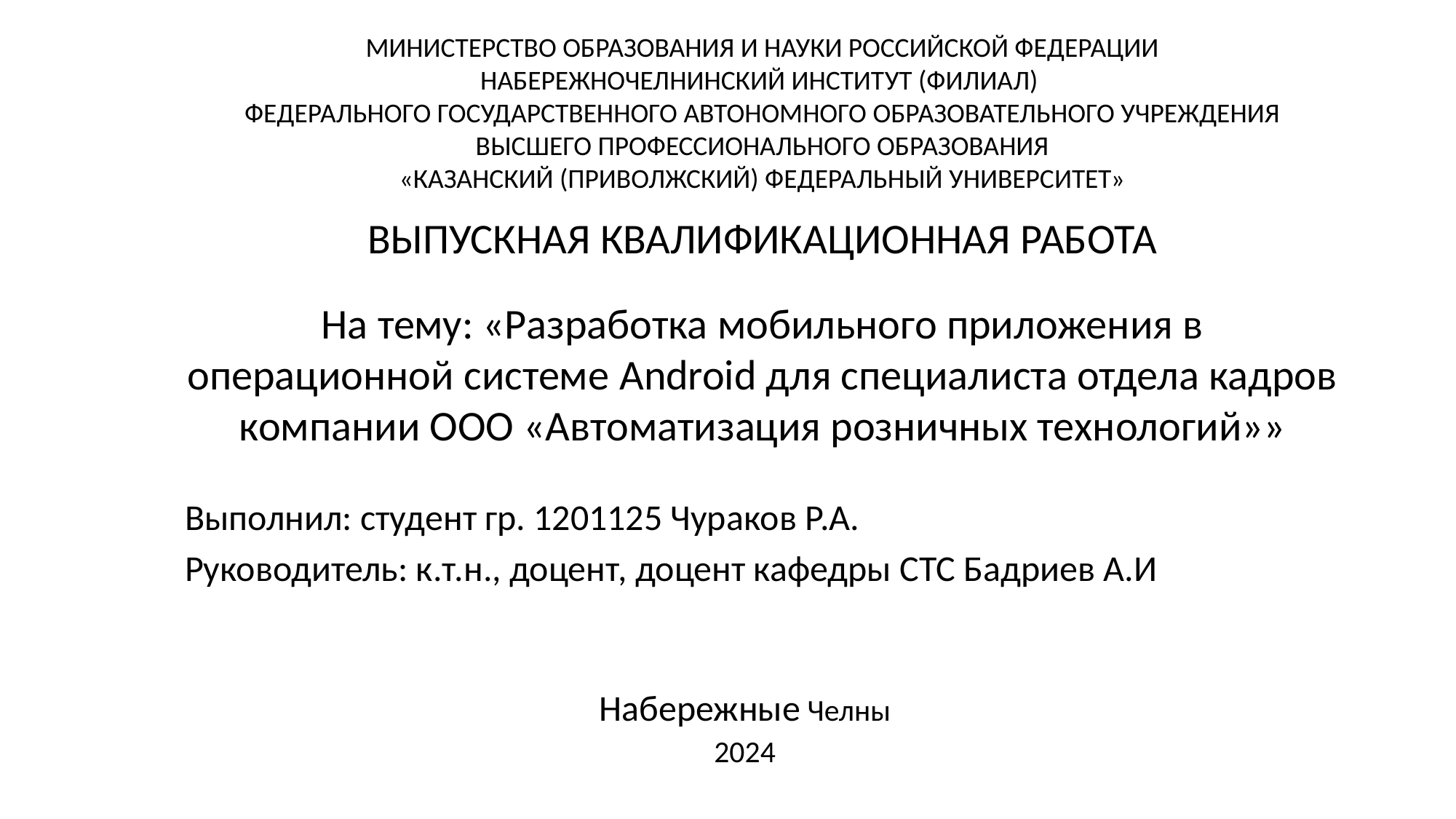

МИНИСТЕРСТВО ОБРАЗОВАНИЯ И НАУКИ РОССИЙСКОЙ ФЕДЕРАЦИИ
НАБЕРЕЖНОЧЕЛНИНСКИЙ ИНСТИТУТ (ФИЛИАЛ)
ФЕДЕРАЛЬНОГО ГОСУДАРСТВЕННОГО АВТОНОМНОГО ОБРАЗОВАТЕЛЬНОГО УЧРЕЖДЕНИЯ ВЫСШЕГО ПРОФЕССИОНАЛЬНОГО ОБРАЗОВАНИЯ
«КАЗАНСКИЙ (ПРИВОЛЖСКИЙ) ФЕДЕРАЛЬНЫЙ УНИВЕРСИТЕТ»
ВЫПУСКНАЯ КВАЛИФИКАЦИОННАЯ РАБОТА
На тему: «Разработка мобильного приложения в операционной системе Android для специалиста отдела кадров компании ООО «Автоматизация розничных технологий»»
Выполнил: студент гр. 1201125 Чураков Р.А.
Руководитель: к.т.н., доцент, доцент кафедры СТС Бадриев А.И
Набережные Челны
2024